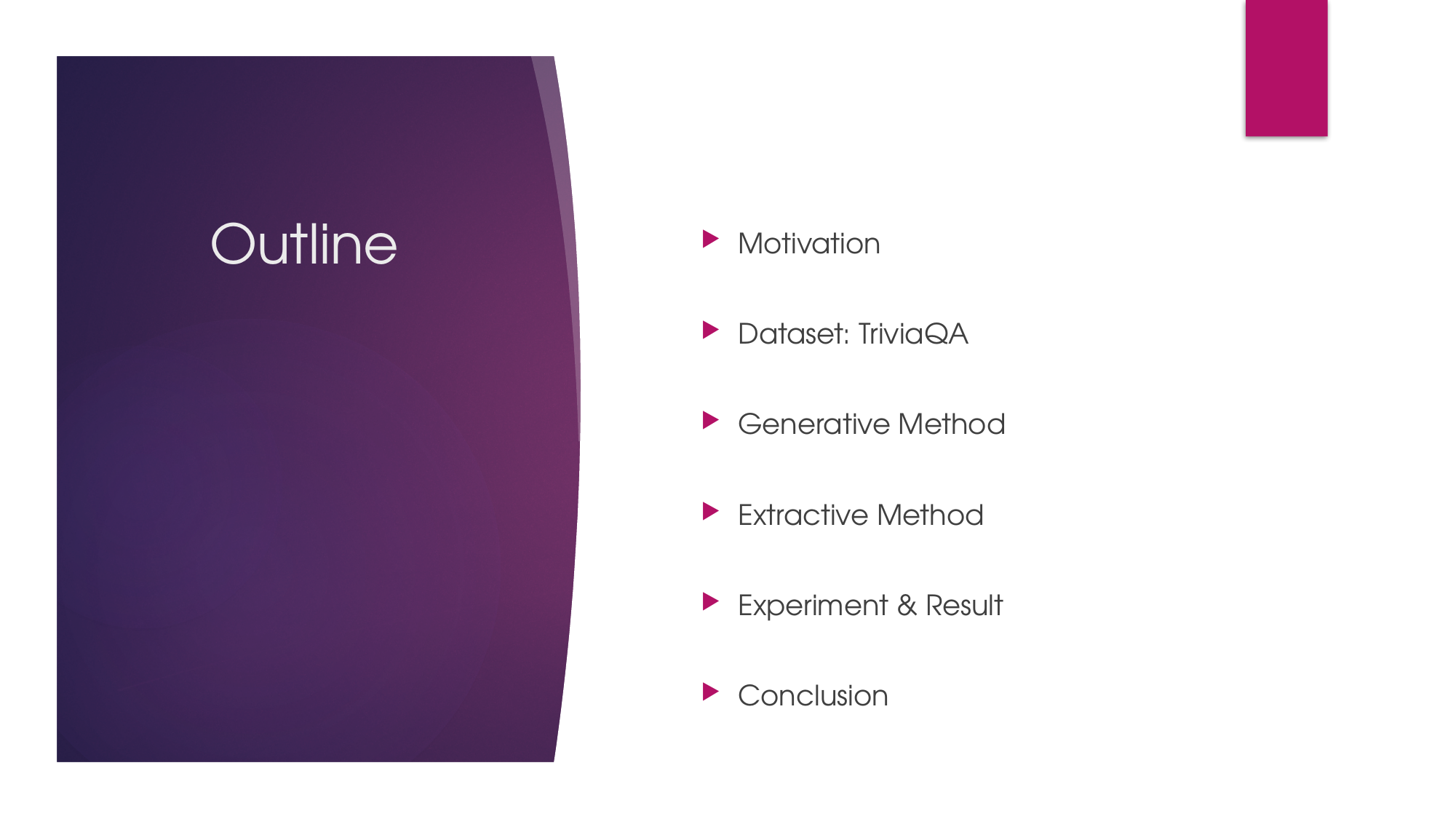

# Outline

Motivation

Dataset: TriviaQA

Generative Method

Extractive Method

Experiment & Result

Conclusion